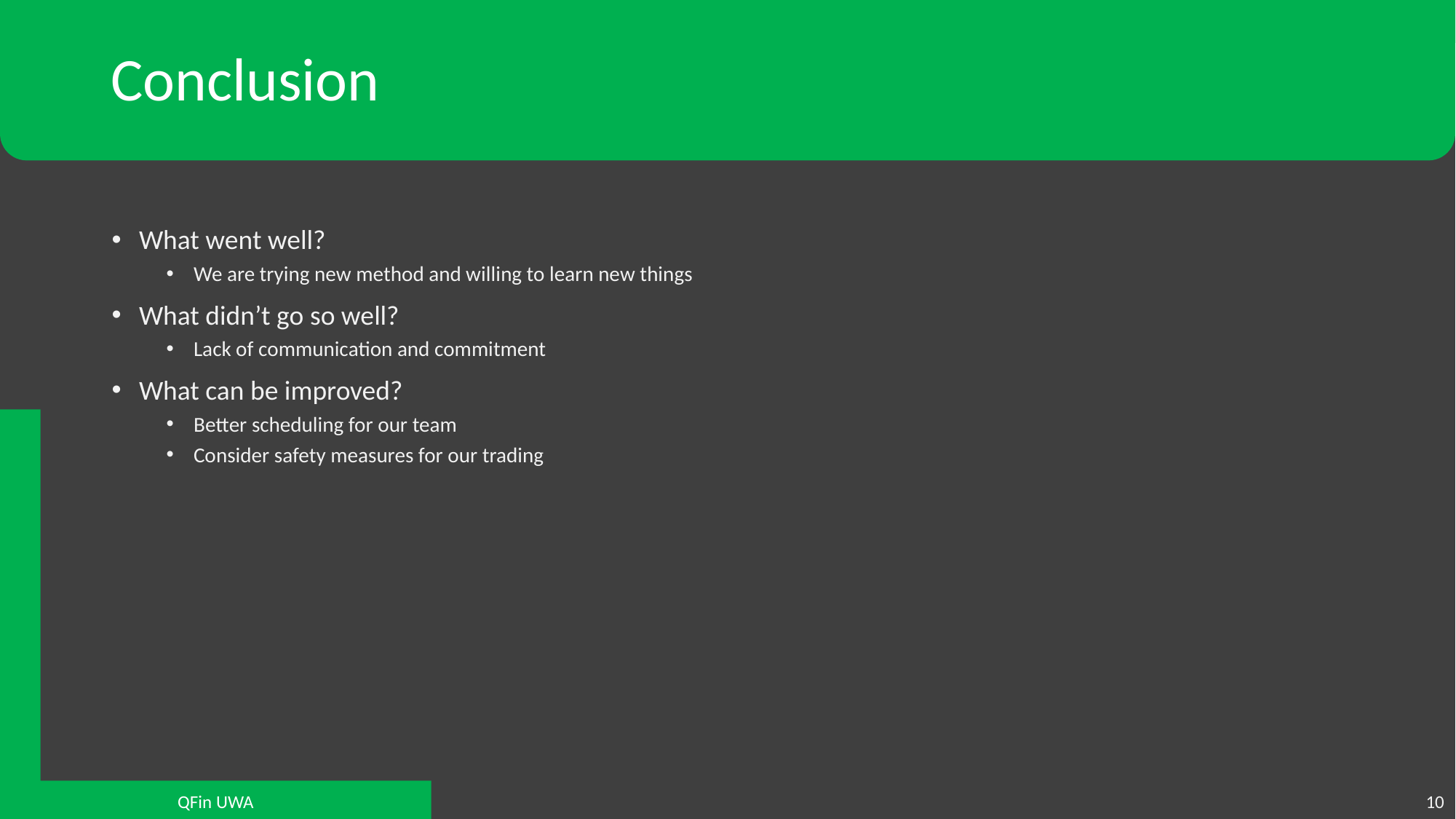

# Conclusion
What went well?
We are trying new method and willing to learn new things
What didn’t go so well?
Lack of communication and commitment
What can be improved?
Better scheduling for our team
Consider safety measures for our trading